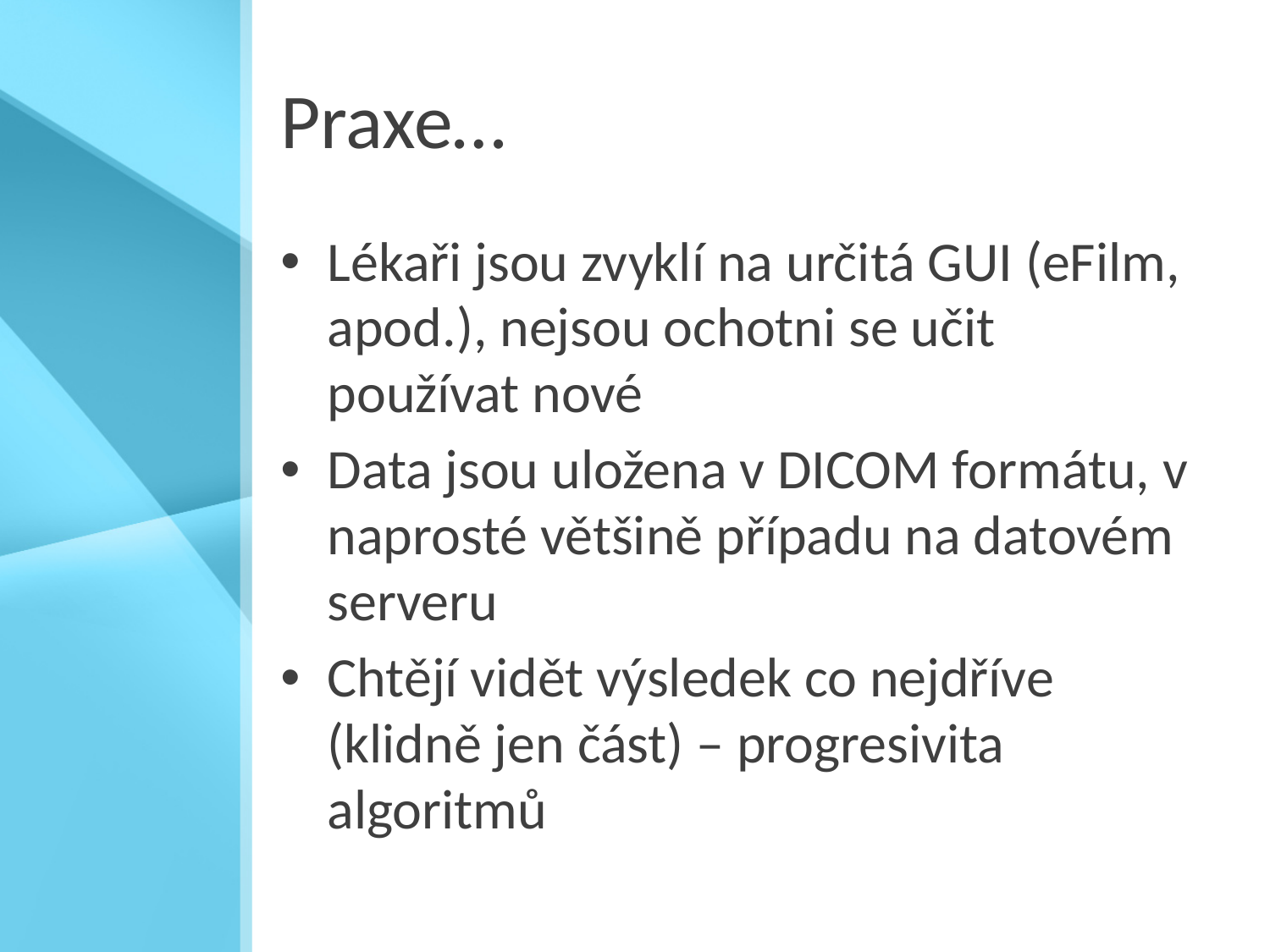

# Praxe…
Lékaři jsou zvyklí na určitá GUI (eFilm, apod.), nejsou ochotni se učit používat nové
Data jsou uložena v DICOM formátu, v naprosté většině případu na datovém serveru
Chtějí vidět výsledek co nejdříve (klidně jen část) – progresivita algoritmů